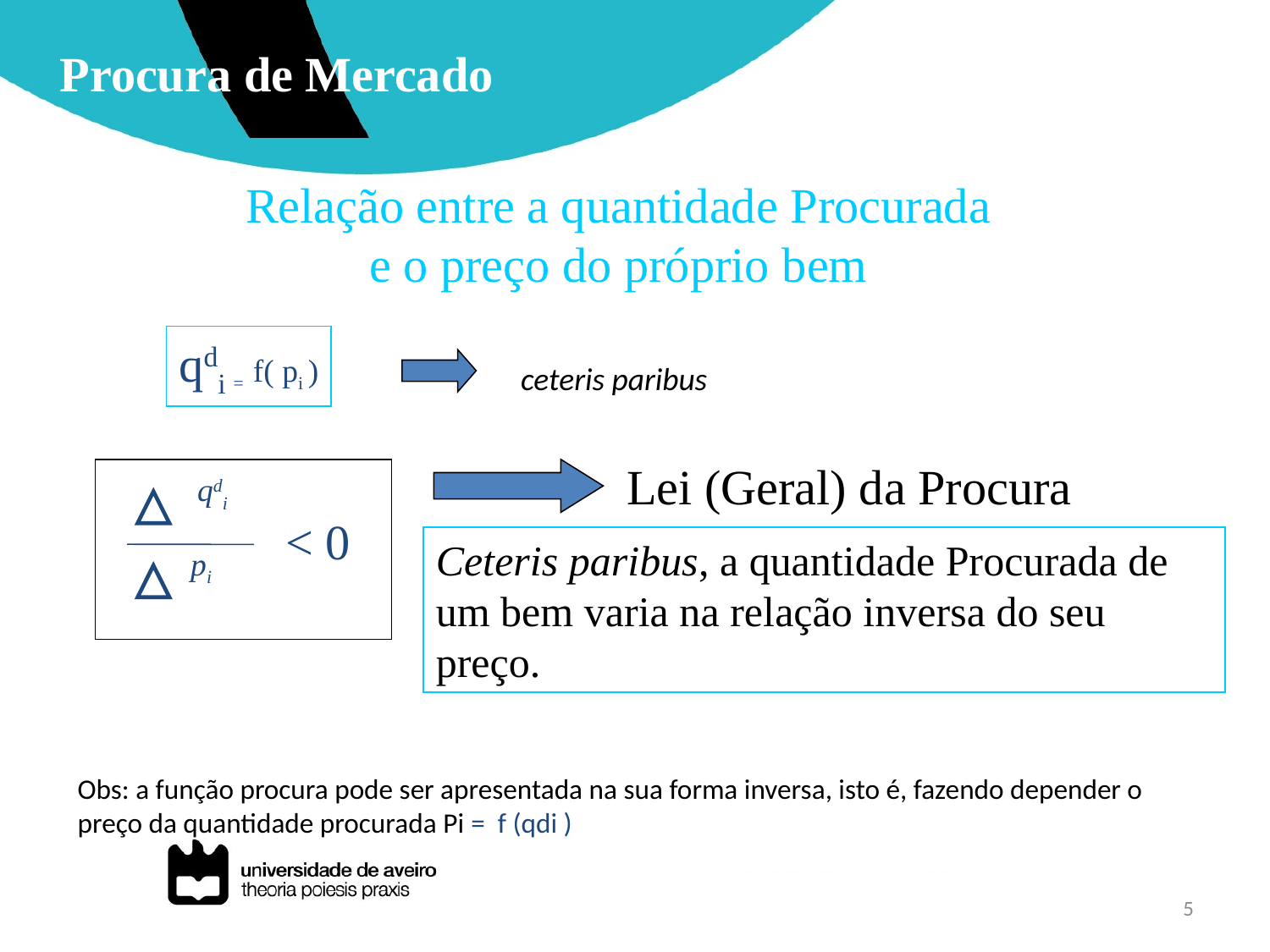

Procura de Mercado
Relação entre a quantidade Procurada
e o preço do próprio bem
qdi =  f( pi )
ceteris paribus

Lei (Geral) da Procura

qdi

< 0
Ceteris paribus, a quantidade Procurada de um bem varia na relação inversa do seu preço.
pi

Obs: a função procura pode ser apresentada na sua forma inversa, isto é, fazendo depender o preço da quantidade procurada Pi =  f (qdi )

5